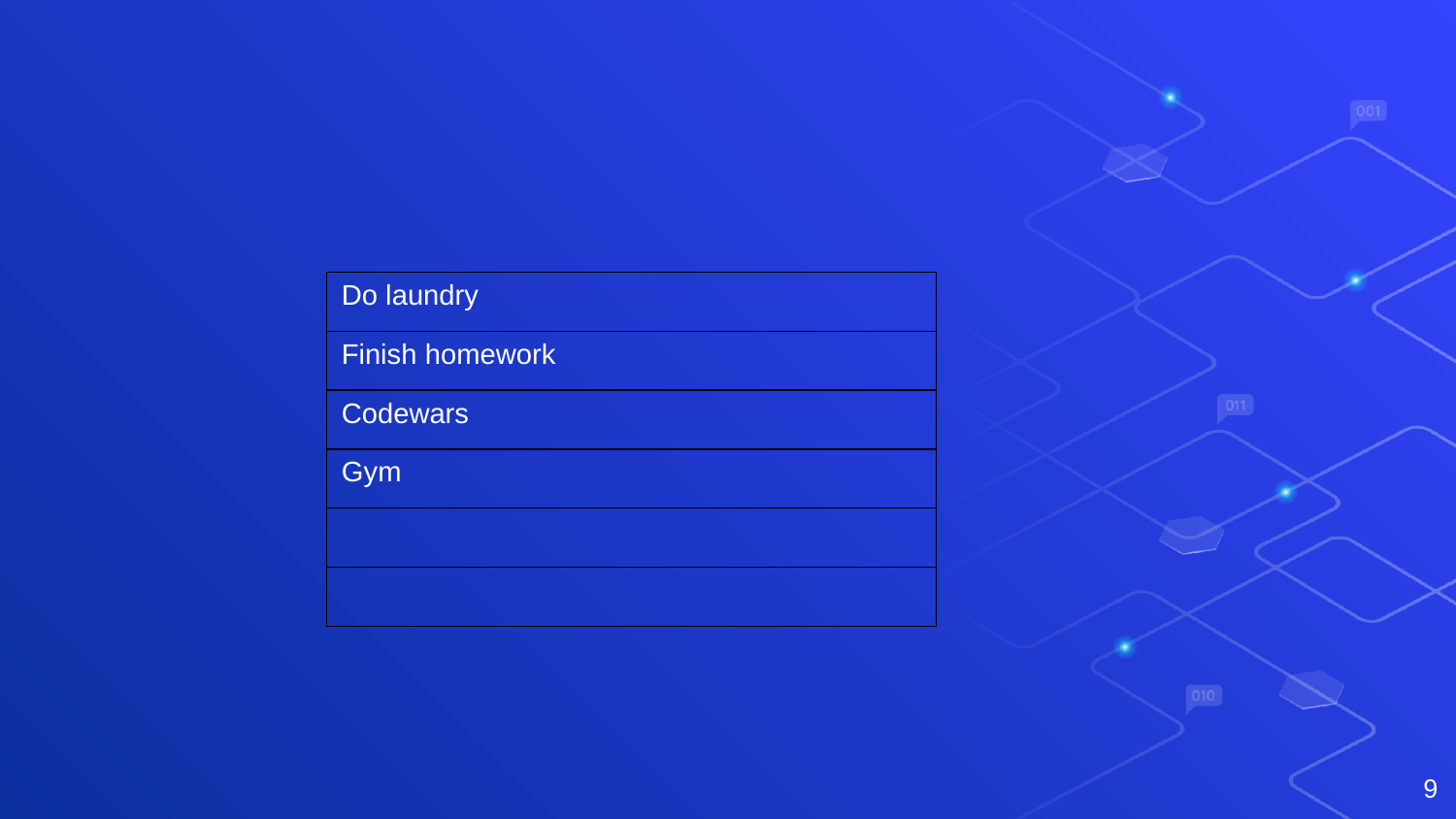

| Do laundry |
| --- |
| Finish homework |
| Codewars |
| Gym |
|  |
|  |
9